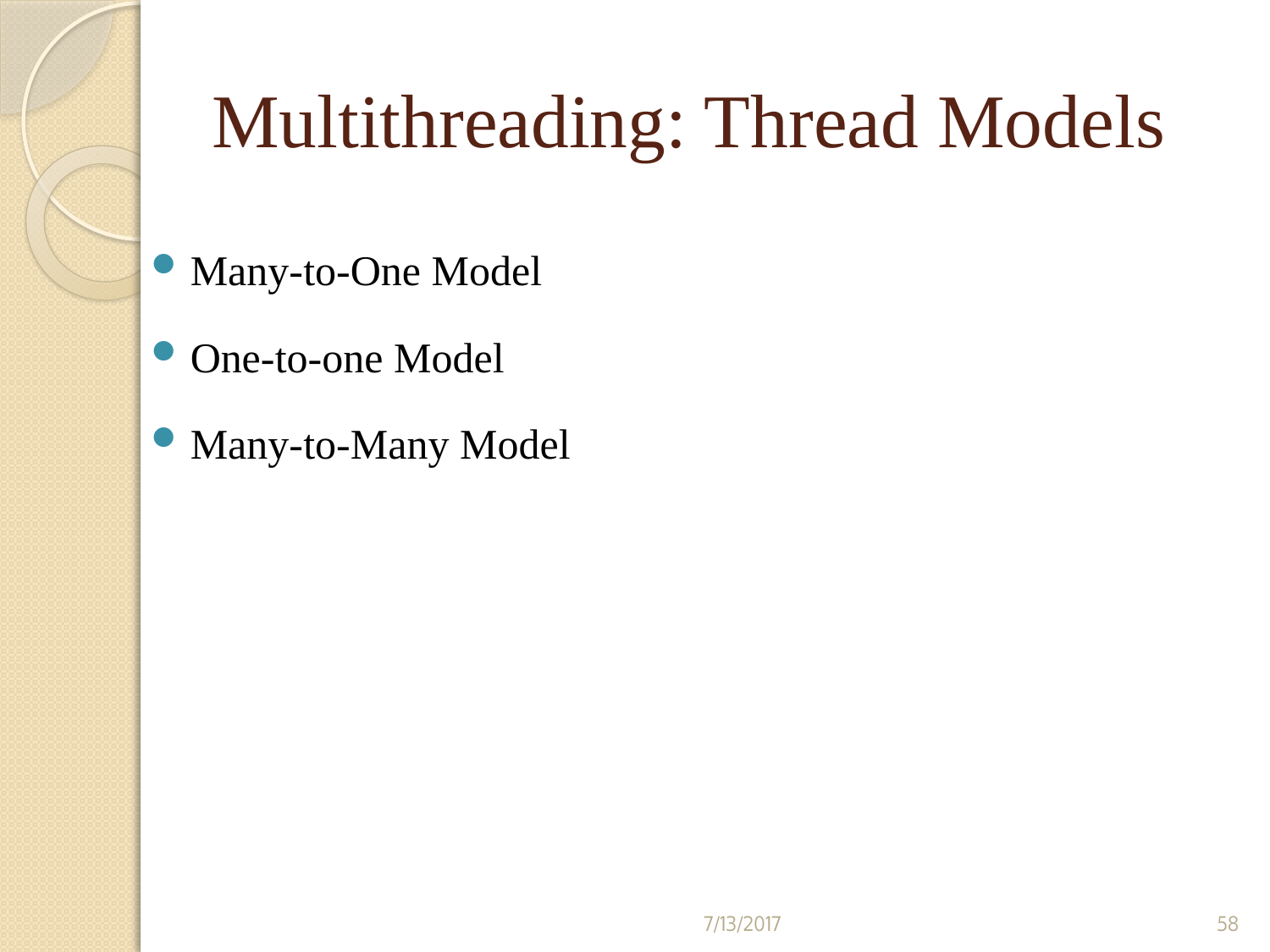

# Multithreading: Thread Models
Many-to-One Model
One-to-one Model
Many-to-Many Model
7/13/2017
58